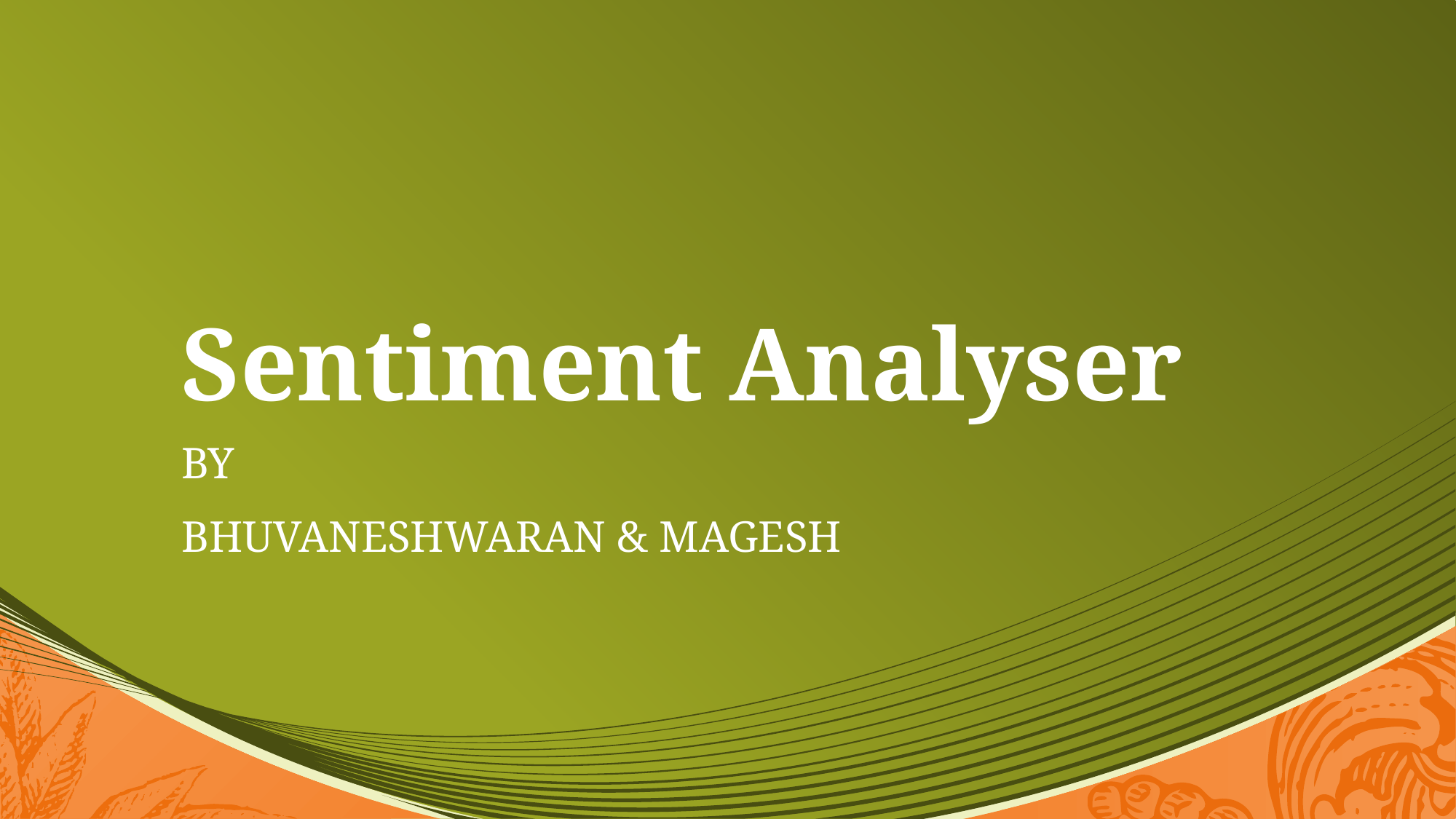

# Sentiment Analyser
By
Bhuvaneshwaran & Magesh